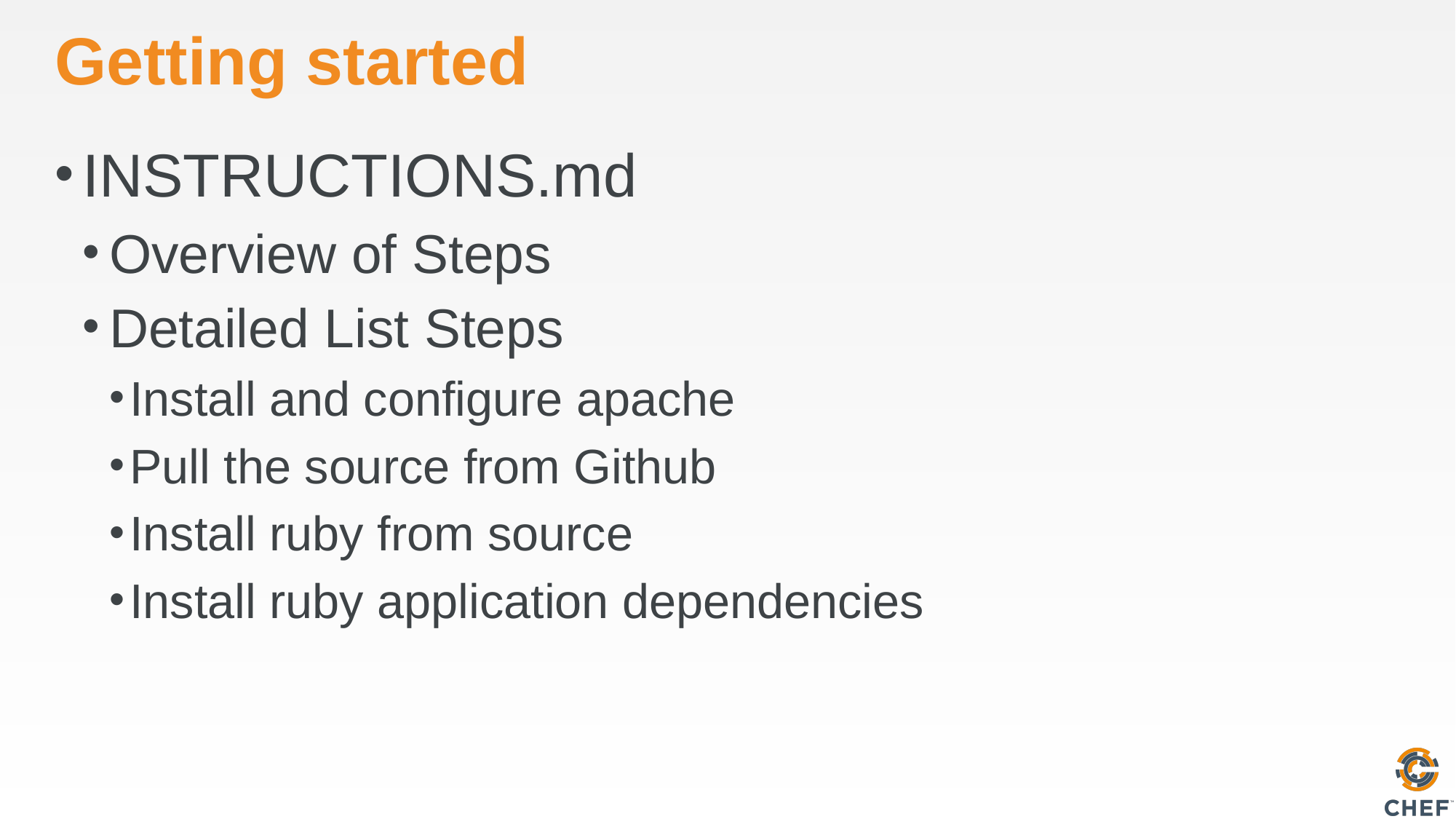

# Getting started
INSTRUCTIONS.md
Overview of Steps
Detailed List Steps
Install and configure apache
Pull the source from Github
Install ruby from source
Install ruby application dependencies